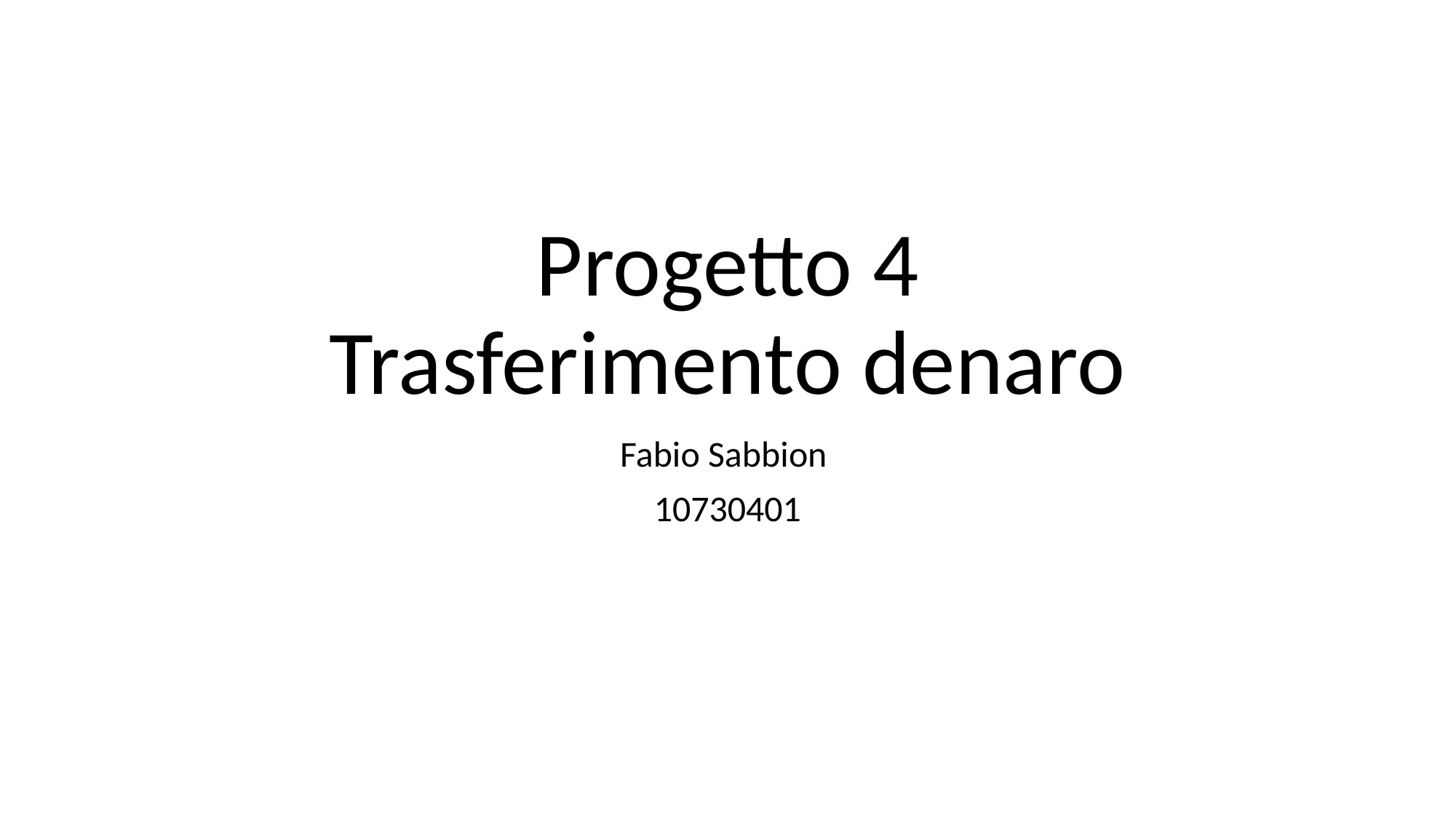

# Progetto 4 Trasferimento denaro
Fabio Sabbion
10730401